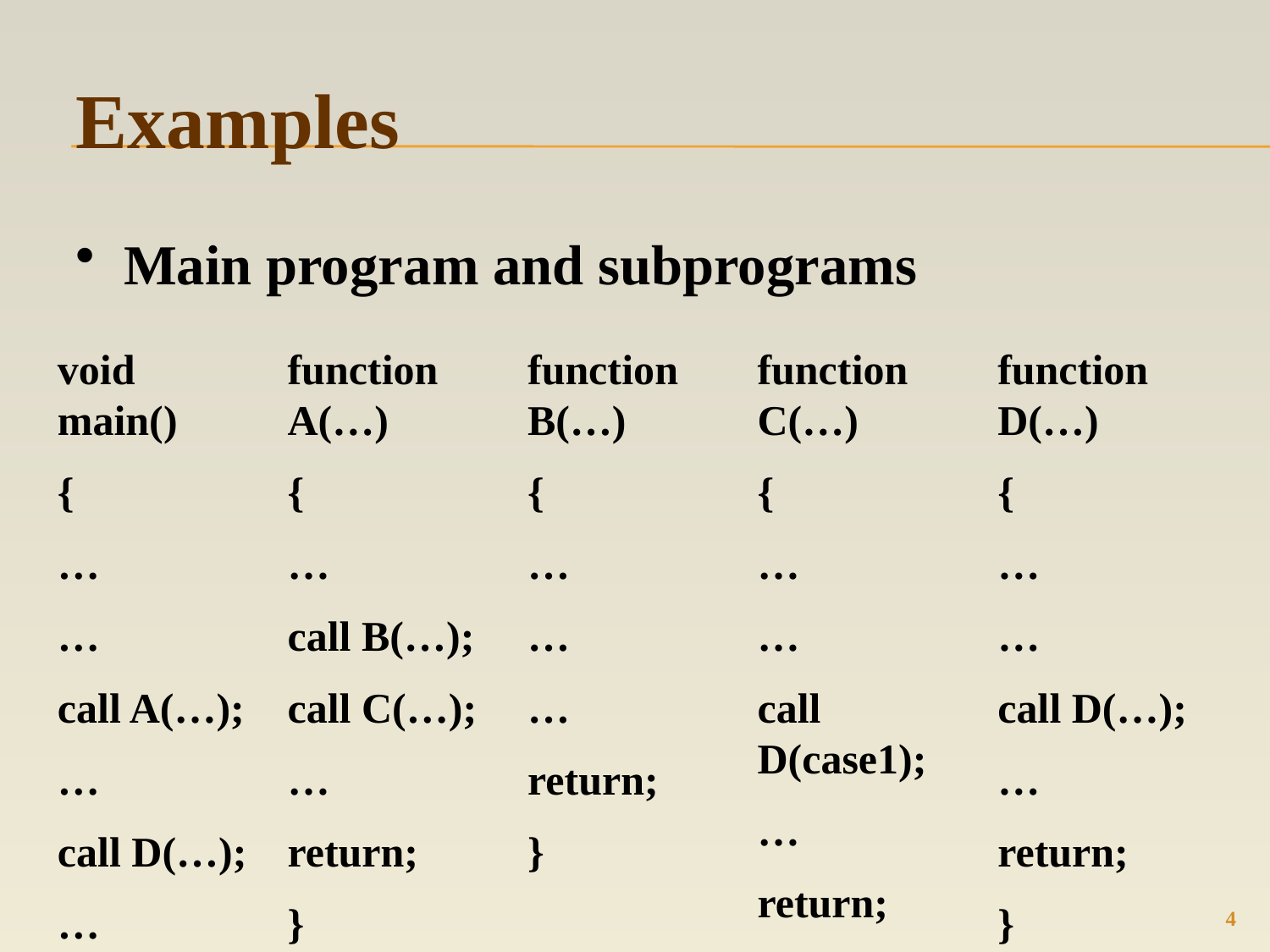

Examples
Main program and subprograms
void main()
{
…
…
call A(…);
…
call D(…);
…
return;
}
function A(…)
{
…
call B(…);
call C(…);
…
return;
}
function B(…)
{
…
…
…
return;
}
function C(…)
{
…
…
call D(case1);
…
return;
}
function D(…)
{
…
…
call D(…);
…
return;
}
4